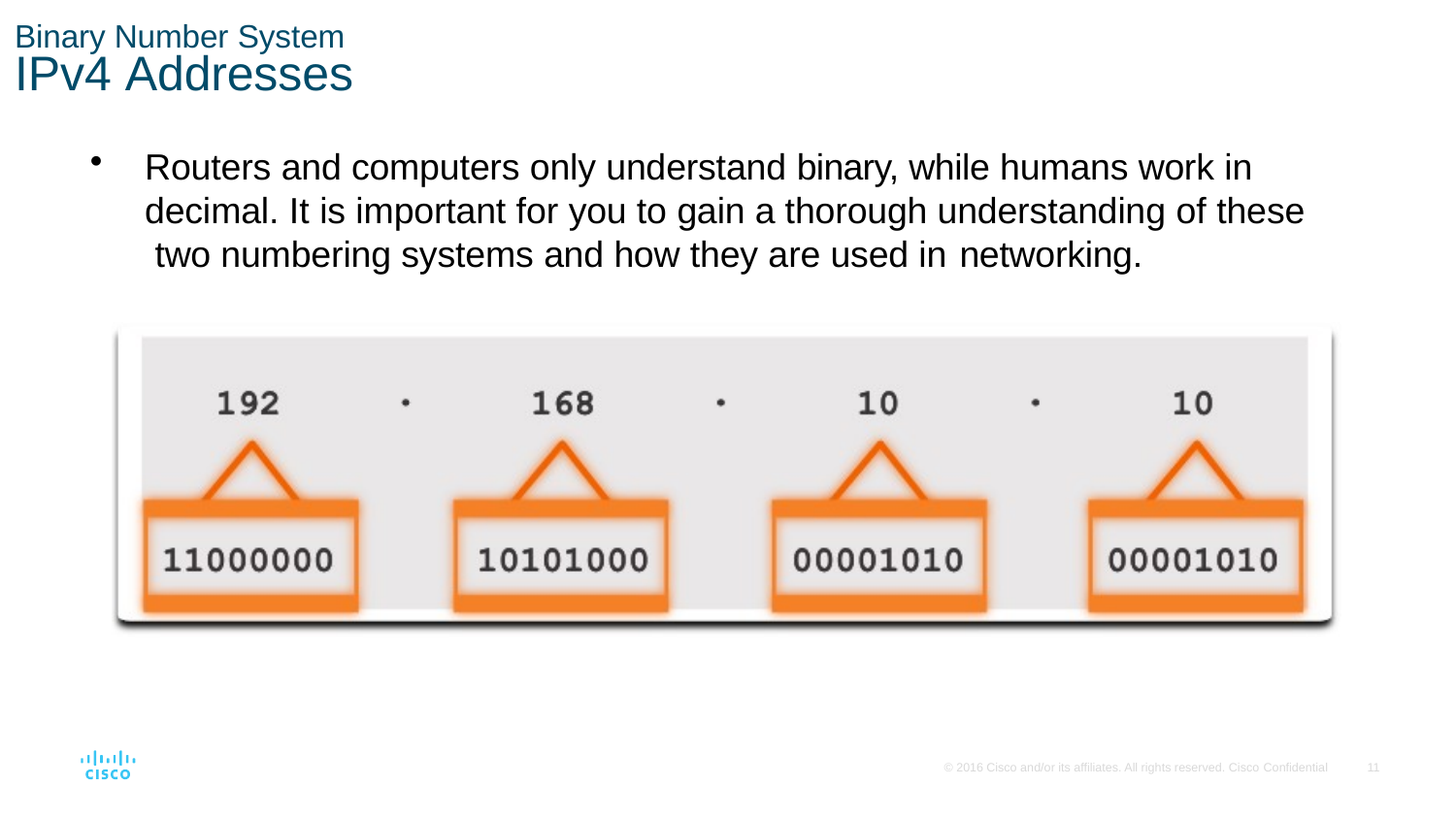

Binary Number System
# IPv4 Addresses
Routers and computers only understand binary, while humans work in  decimal. It is important for you to gain a thorough understanding of these  two numbering systems and how they are used in networking.

© 2016 Cisco and/or its affiliates. All rights reserved. Cisco Confidential
11